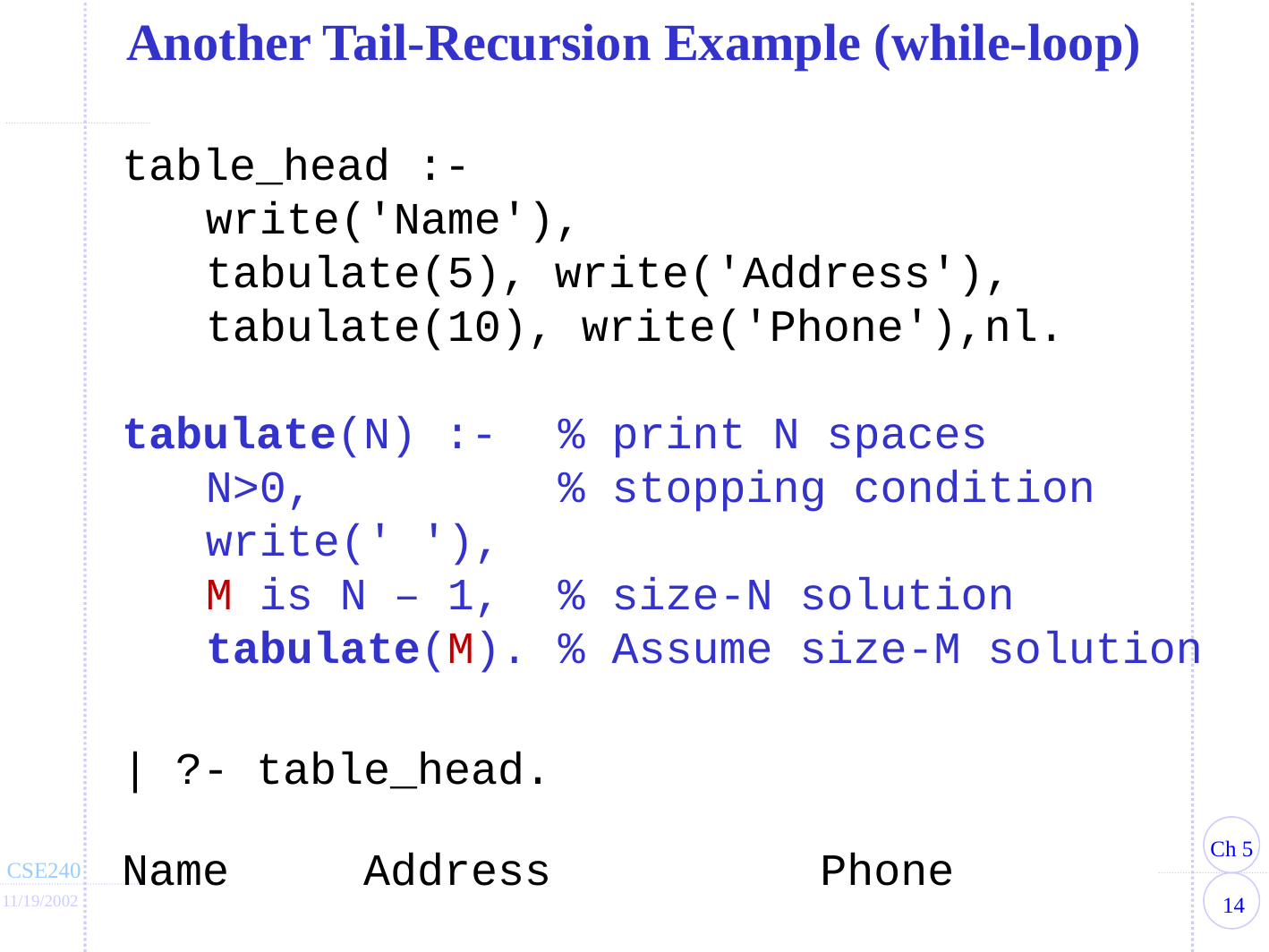

Another Tail-Recursion Example (while-loop)
table_head :-
	write('Name'),
	tabulate(5), write('Address'),
	tabulate(10), write('Phone'),nl.

tabulate(N) :-	% print N spaces
	N>0, 	% stopping condition
	write(' '),
	M is N – 1, 	% size-N solution
	tabulate(M).	% Assume size-M solution
| ?- table_head.
Name     Address          Phone